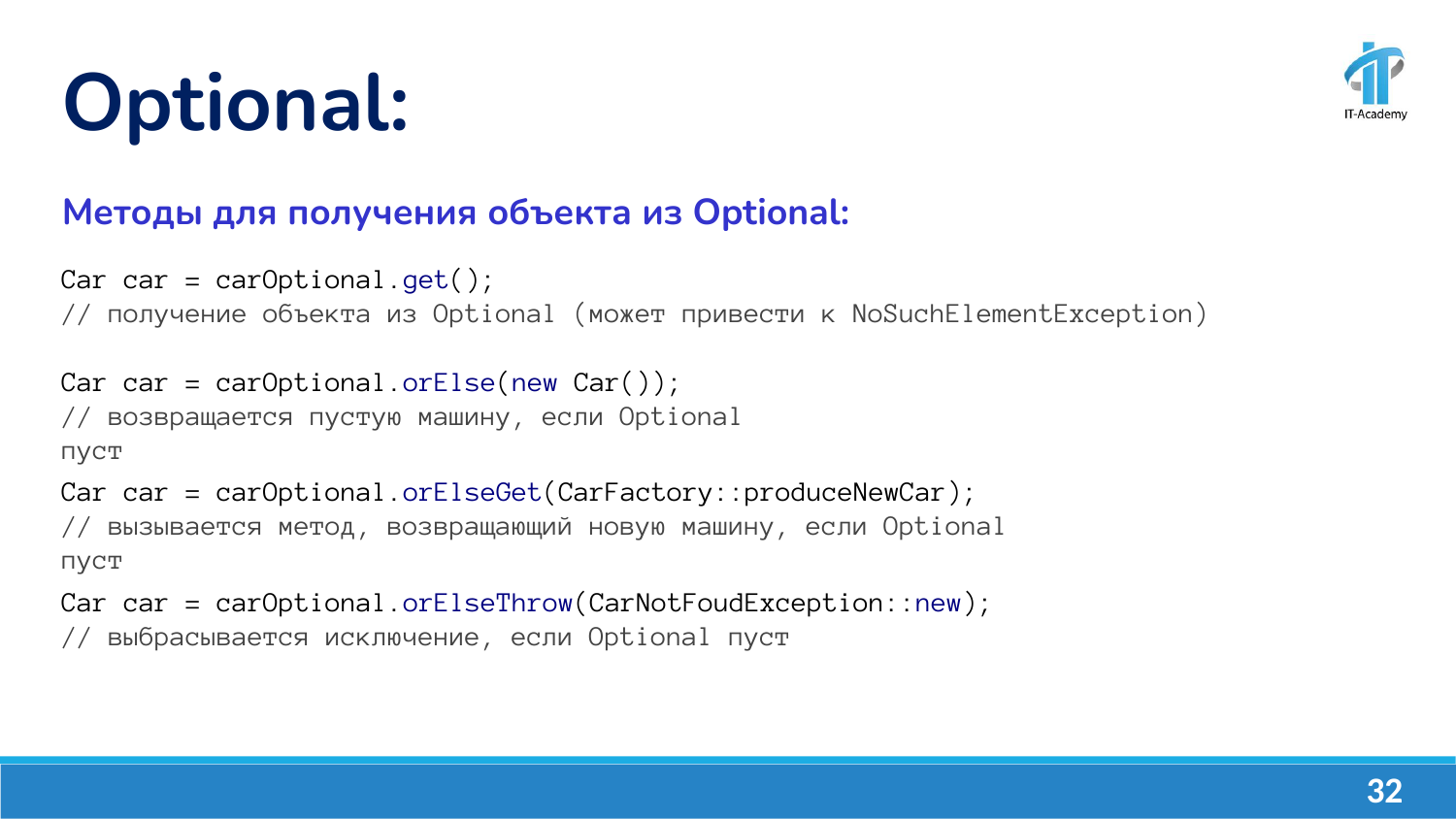

Optional:
Методы для получения объекта из Optional:
Car car = carOptional.get();
// получение объекта из Optional (может привести к NoSuchElementException)
Car car = carOptional.orElse(new Car());
// возвращается пустую машину, если Optional пуст
Car car = carOptional.orElseGet(CarFactory::produceNewCar);
// вызывается метод, возвращающий новую машину, если Optional пуст
Car car = carOptional.orElseThrow(CarNotFoudException::new);
// выбрасывается исключение, если Optional пуст
32